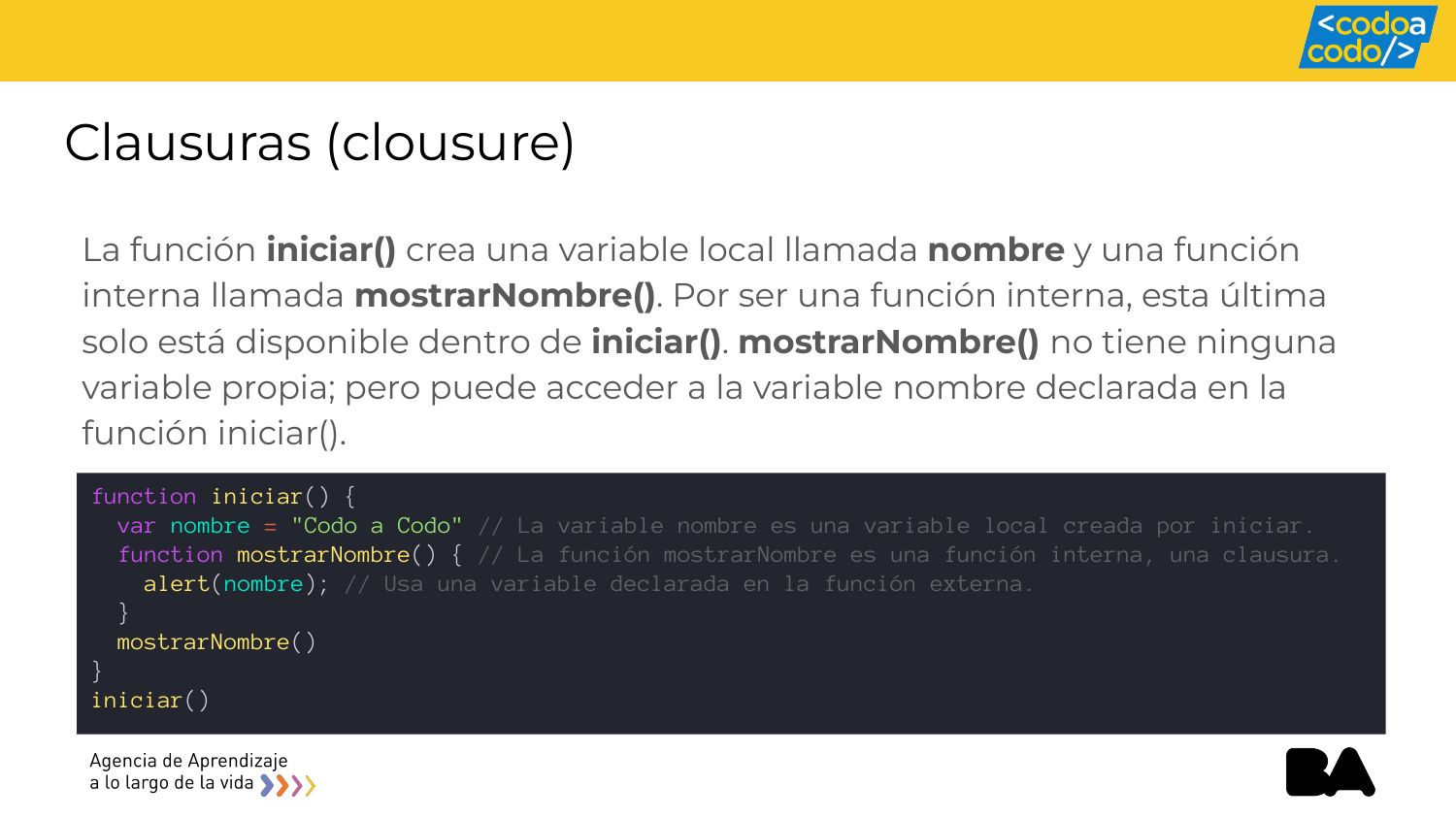

# Clausuras (clousure)
La función iniciar() crea una variable local llamada nombre y una función interna llamada mostrarNombre(). Por ser una función interna, esta última solo está disponible dentro de iniciar(). mostrarNombre() no tiene ninguna variable propia; pero puede acceder a la variable nombre declarada en la función iniciar().

function iniciar() {
  var nombre = "Codo a Codo" // La variable nombre es una variable local creada por iniciar.
  function mostrarNombre() { // La función mostrarNombre es una función interna, una clausura.
    alert(nombre); // Usa una variable declarada en la función externa.
  }
  mostrarNombre()
}
iniciar()